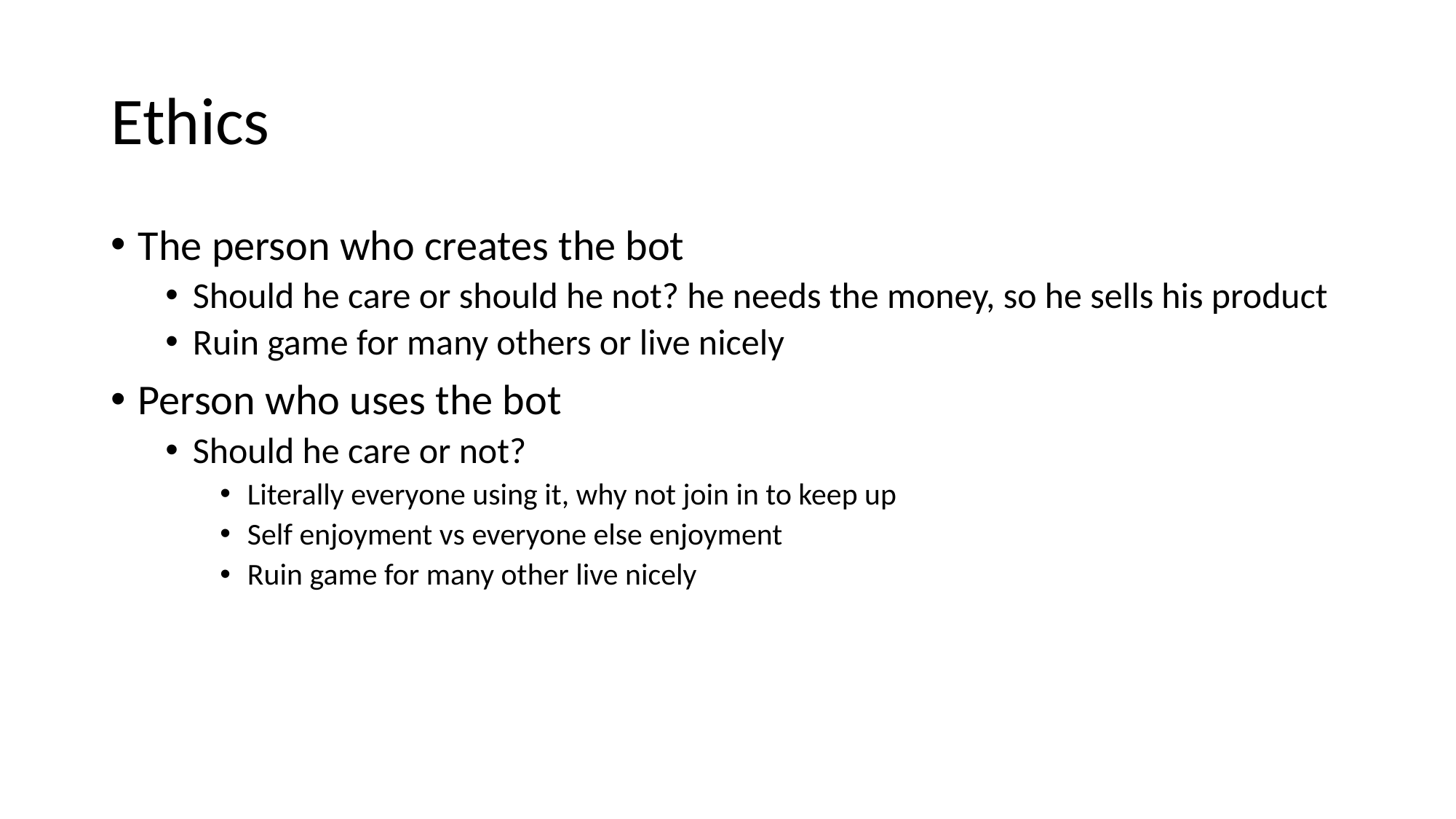

# Ethics
The person who creates the bot
Should he care or should he not? he needs the money, so he sells his product
Ruin game for many others or live nicely
Person who uses the bot
Should he care or not?
Literally everyone using it, why not join in to keep up
Self enjoyment vs everyone else enjoyment
Ruin game for many other live nicely